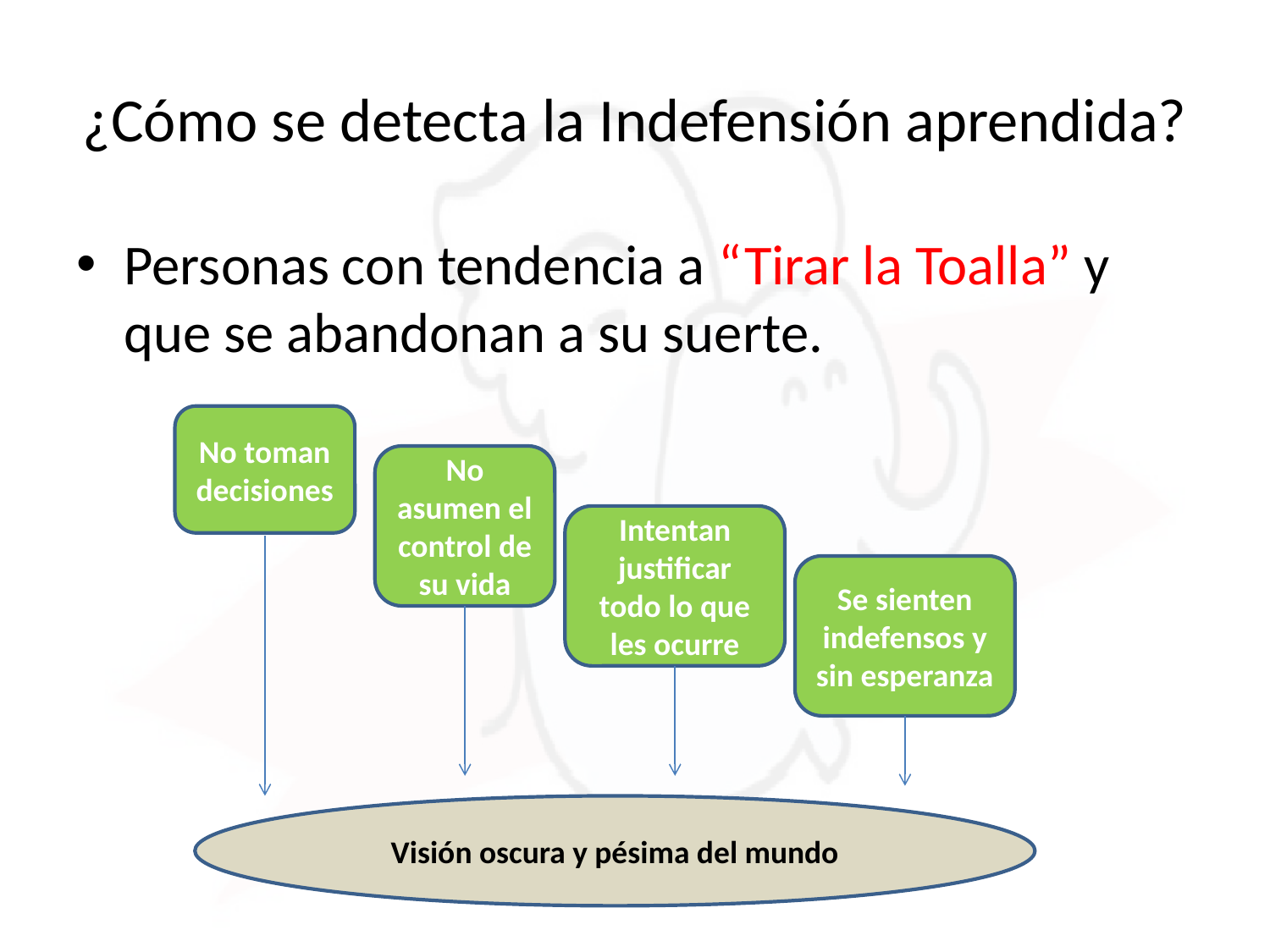

# ¿Cómo se detecta la Indefensión aprendida?
Personas con tendencia a “Tirar la Toalla” y que se abandonan a su suerte.
No toman
decisiones
No asumen el control de su vida
Intentan justificar todo lo que les ocurre
Se sienten indefensos y sin esperanza
Visión oscura y pésima del mundo